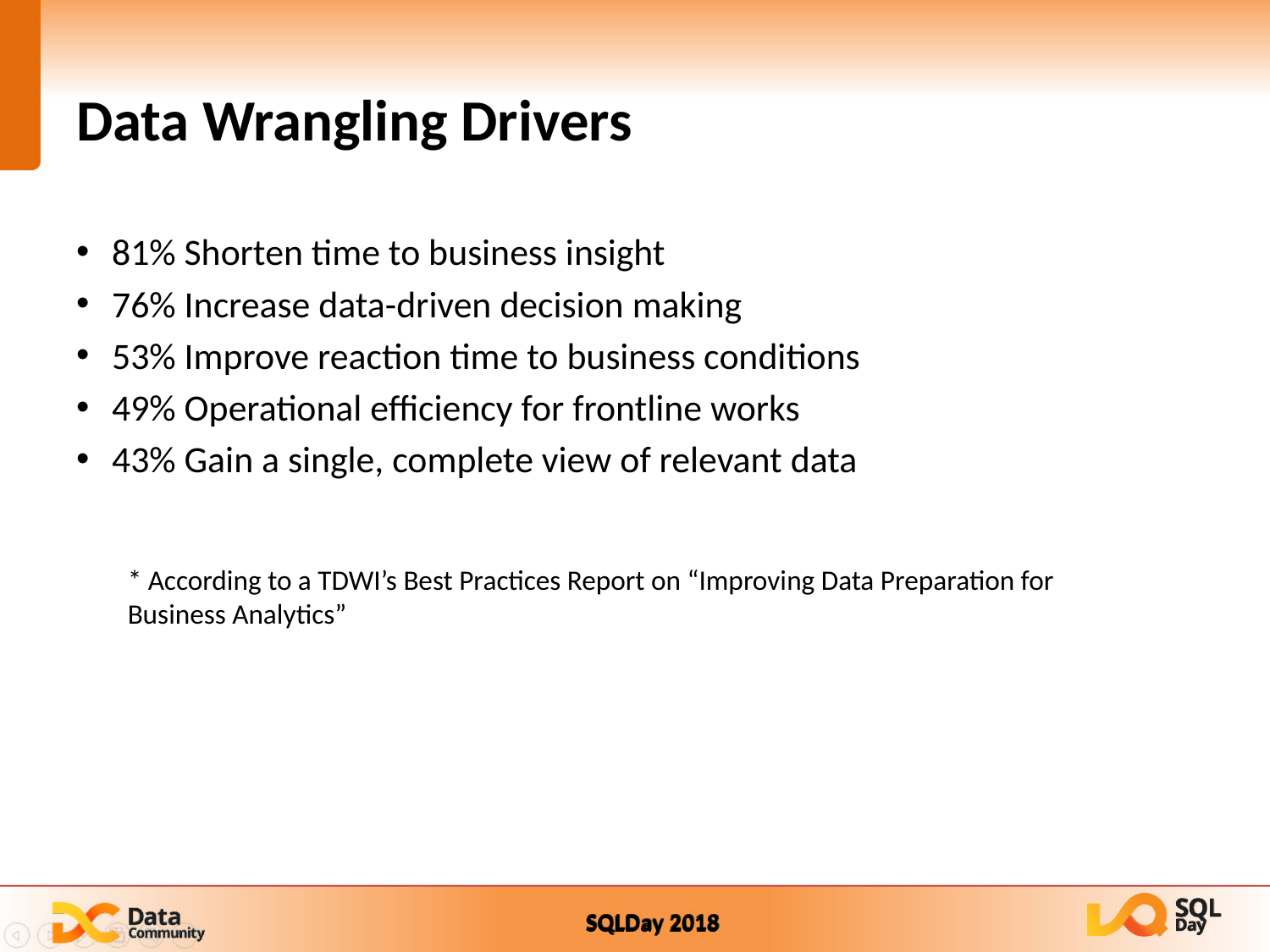

# Data Wrangling Drivers
81% Shorten time to business insight
76% Increase data-driven decision making
53% Improve reaction time to business conditions
49% Operational efficiency for frontline works
43% Gain a single, complete view of relevant data

* According to a TDWI’s Best Practices Report on “Improving Data Preparation for Business Analytics”